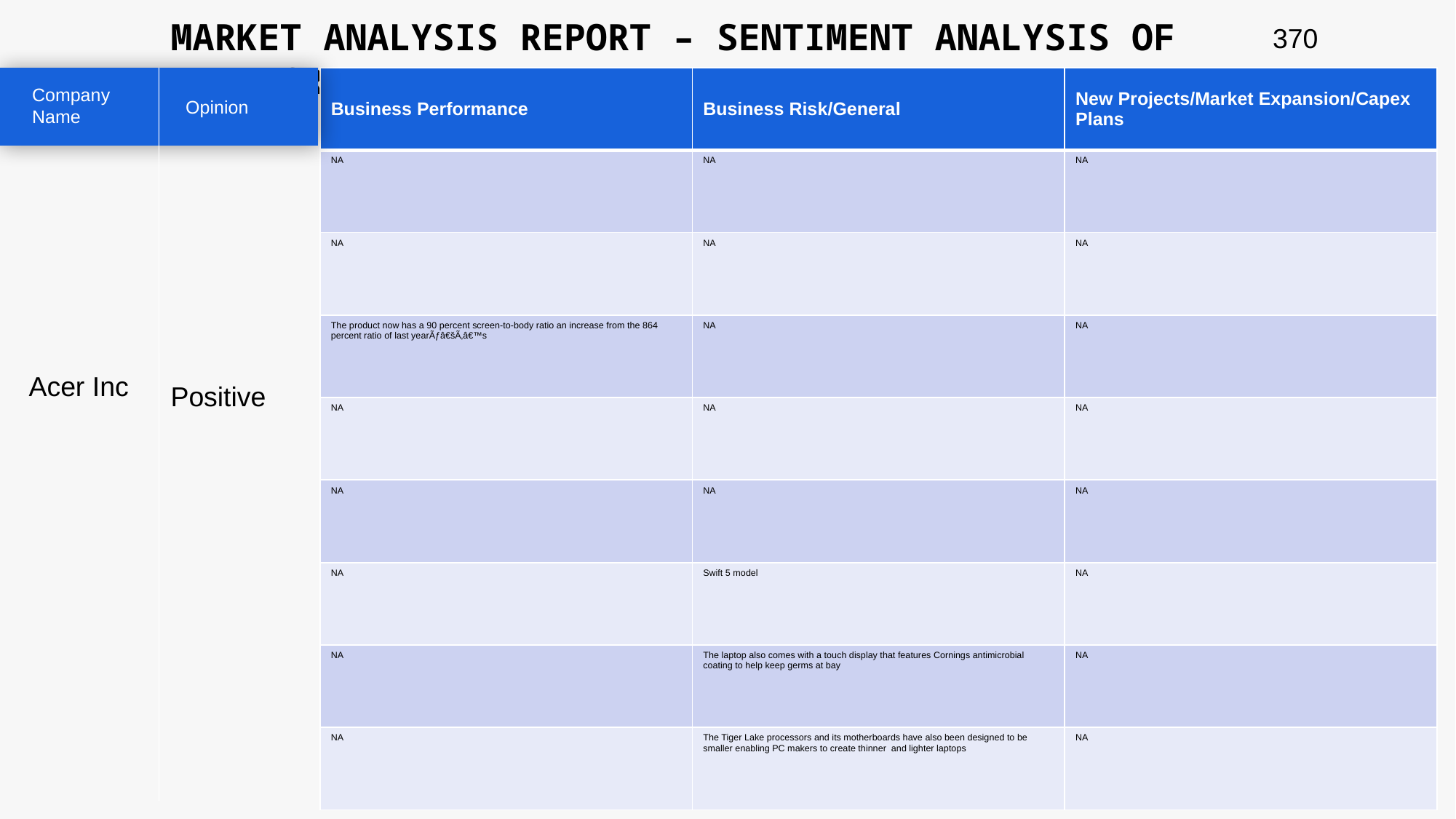

MARKET ANALYSIS REPORT – SENTIMENT ANALYSIS OF PEER GROUP
370

| Business Performance | Business Risk/General | New Projects/Market Expansion/Capex Plans |
| --- | --- | --- |
| NA | NA | NA |
| NA | NA | NA |
| The product now has a 90 percent screen-to-body ratio an increase from the 864 percent ratio of last yearÃƒâ€šÃ‚â€™s | NA | NA |
| NA | NA | NA |
| NA | NA | NA |
| NA | Swift 5 model | NA |
| NA | The laptop also comes with a touch display that features Cornings antimicrobial coating to help keep germs at bay | NA |
| NA | The Tiger Lake processors and its motherboards have also been designed to be smaller enabling PC makers to create thinner and lighter laptops | NA |
Company Name
Opinion
Acer Inc
Positive